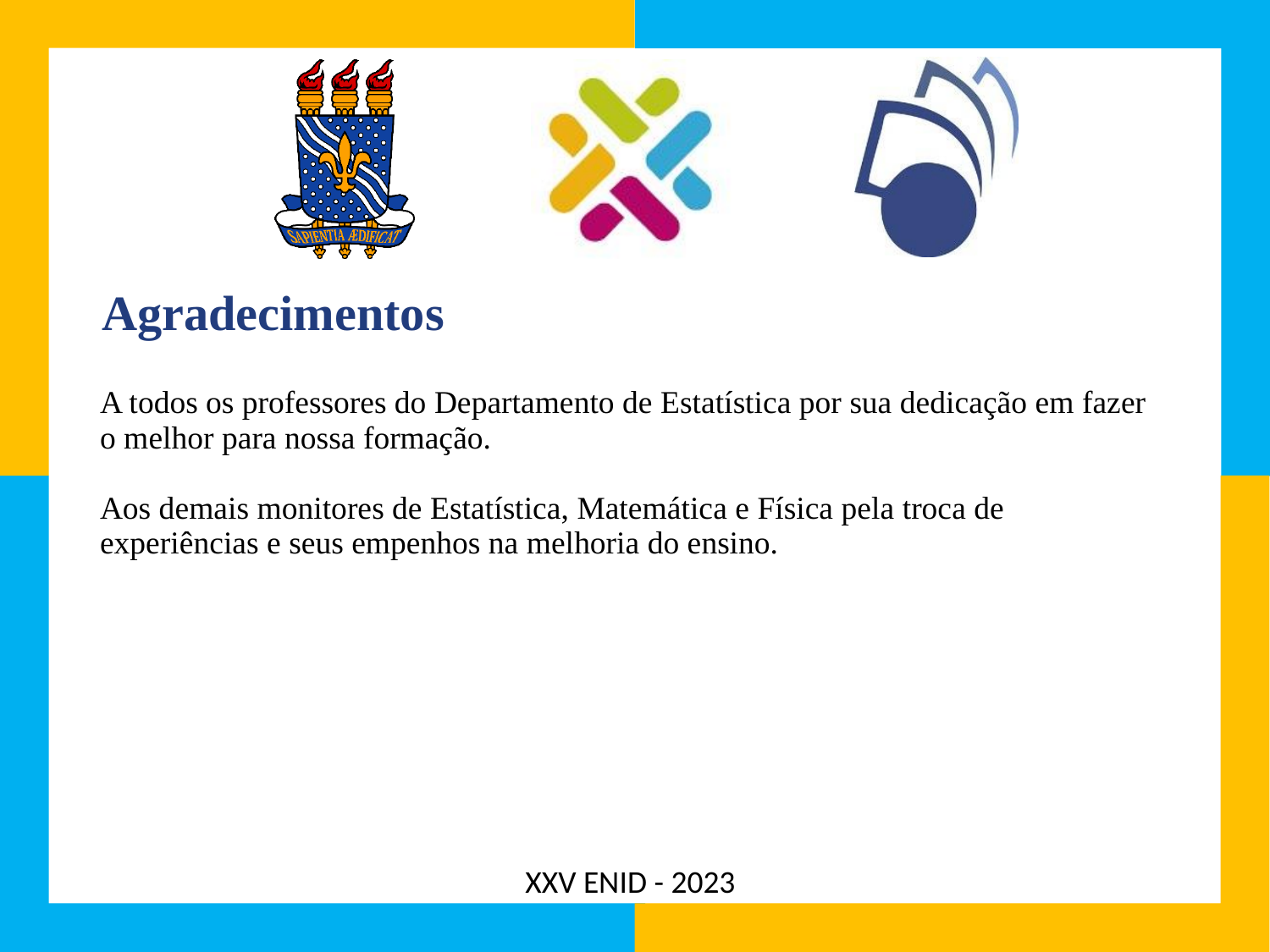

Agradecimentos
# A todos os professores do Departamento de Estatística por sua dedicação em fazer o melhor para nossa formação. Aos demais monitores de Estatística, Matemática e Física pela troca de experiências e seus empenhos na melhoria do ensino.
XXV ENID - 2023